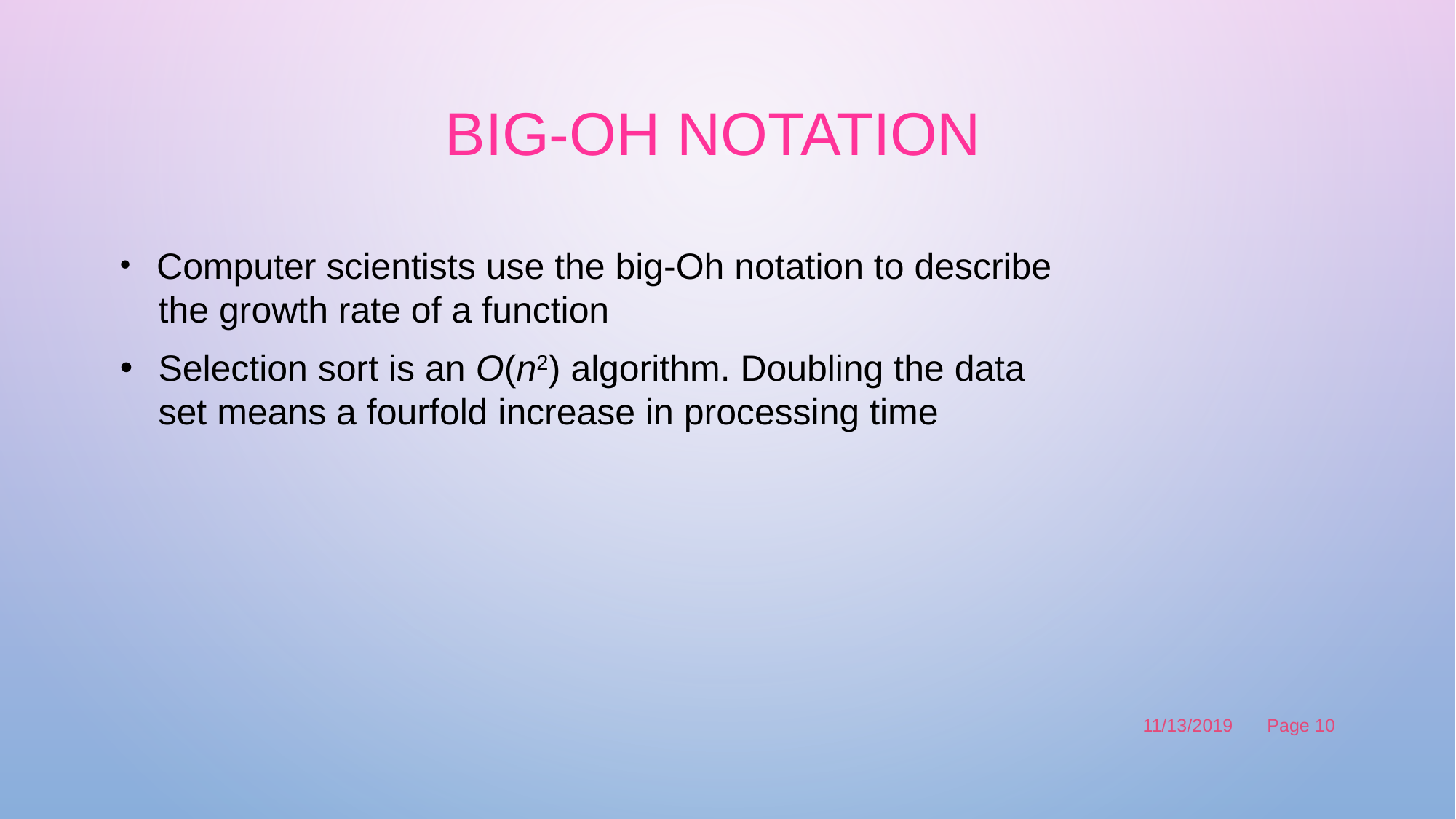

# Big-Oh Notation
 Computer scientists use the big-Oh notation to describe
 the growth rate of a function
 Selection sort is an O(n2) algorithm. Doubling the data
 set means a fourfold increase in processing time
11/13/2019
Page 10